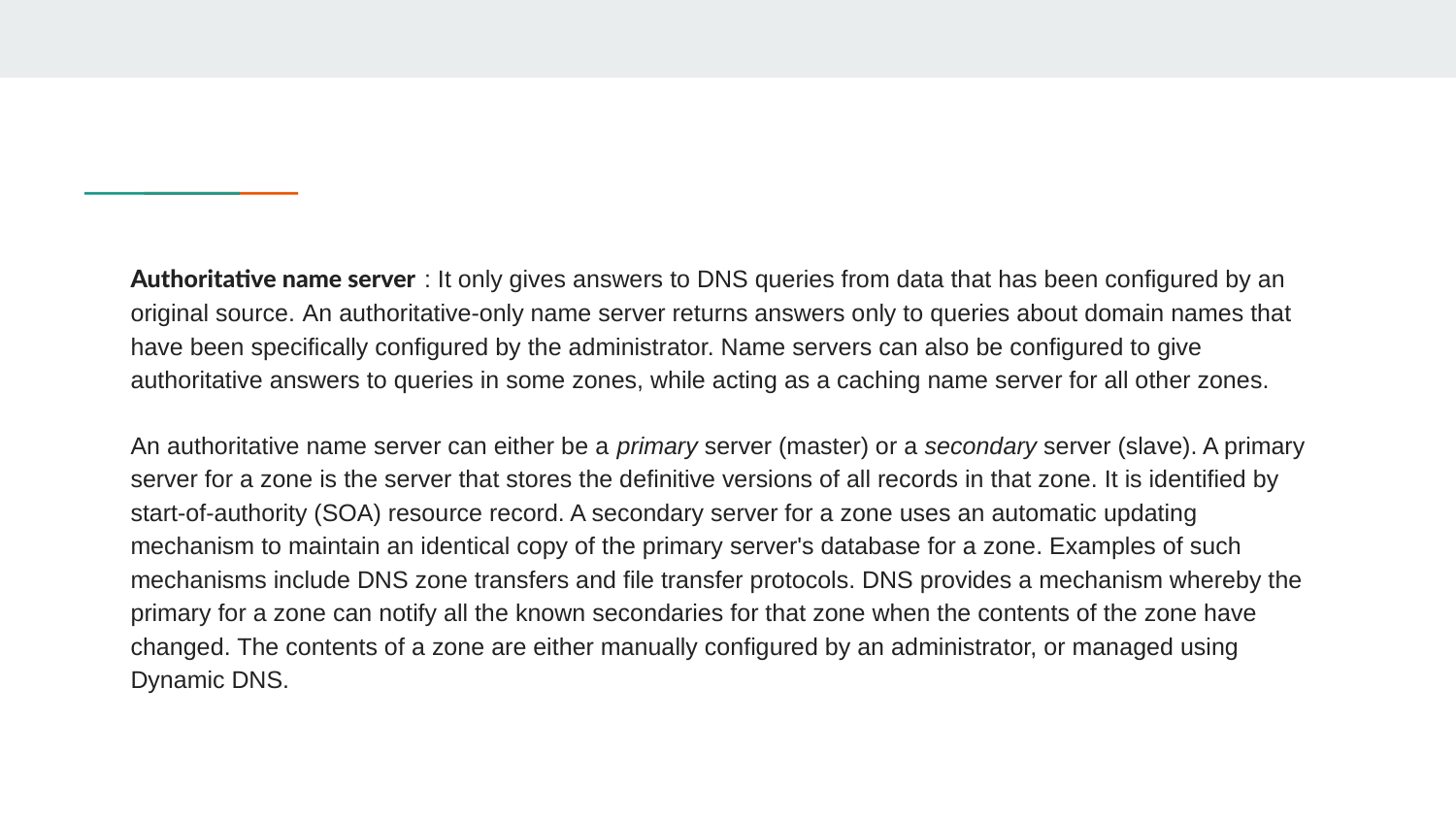

Authoritative name server : It only gives answers to DNS queries from data that has been configured by an original source. An authoritative-only name server returns answers only to queries about domain names that have been specifically configured by the administrator. Name servers can also be configured to give authoritative answers to queries in some zones, while acting as a caching name server for all other zones.
An authoritative name server can either be a primary server (master) or a secondary server (slave). A primary server for a zone is the server that stores the definitive versions of all records in that zone. It is identified by start-of-authority (SOA) resource record. A secondary server for a zone uses an automatic updating mechanism to maintain an identical copy of the primary server's database for a zone. Examples of such mechanisms include DNS zone transfers and file transfer protocols. DNS provides a mechanism whereby the primary for a zone can notify all the known secondaries for that zone when the contents of the zone have changed. The contents of a zone are either manually configured by an administrator, or managed using Dynamic DNS.